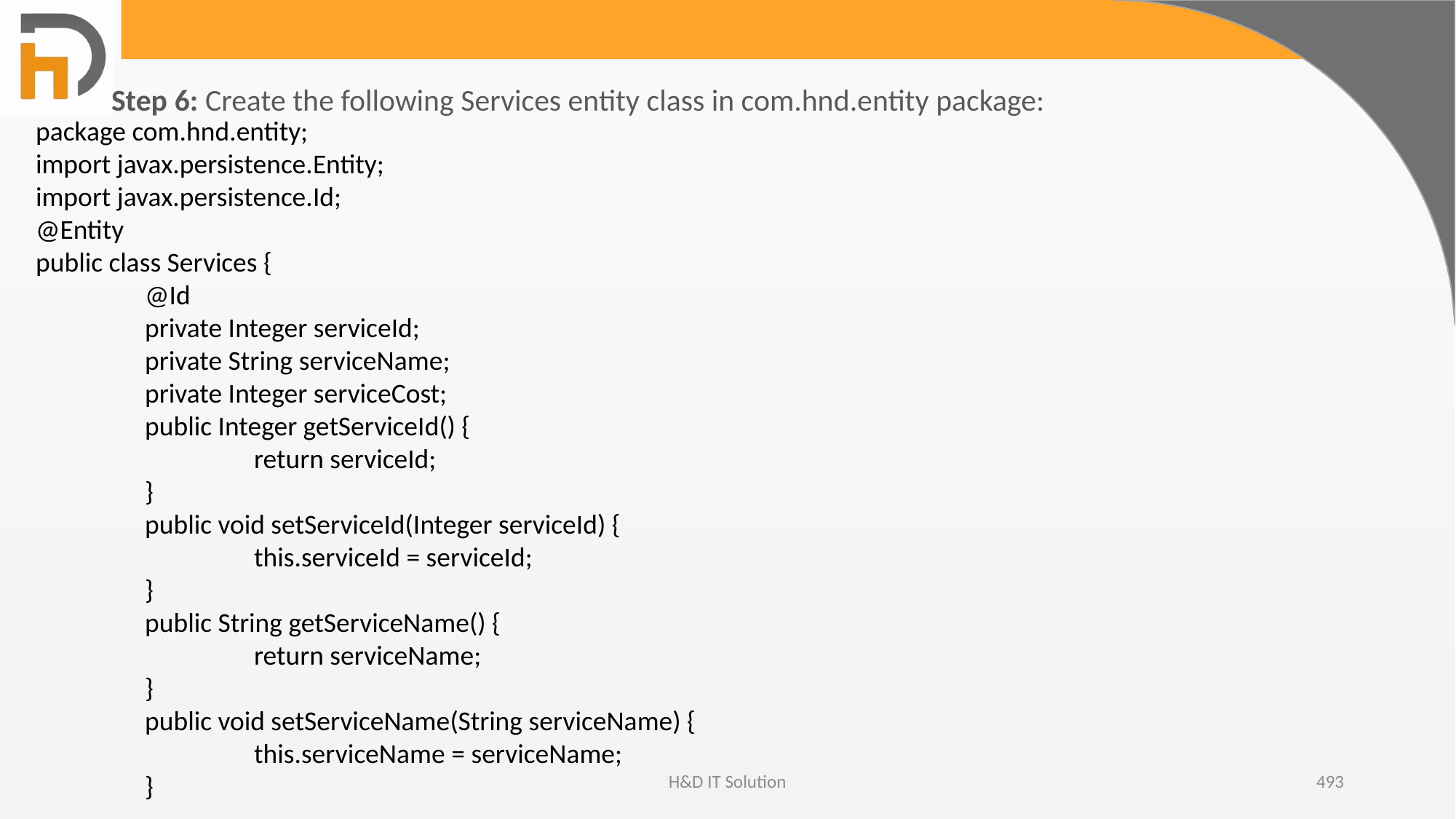

Step 6: Create the following Services entity class in com.hnd.entity package:
package com.hnd.entity;
import javax.persistence.Entity;
import javax.persistence.Id;
@Entity
public class Services {
	@Id
	private Integer serviceId;
	private String serviceName;
	private Integer serviceCost;
	public Integer getServiceId() {
		return serviceId;
	}
	public void setServiceId(Integer serviceId) {
		this.serviceId = serviceId;
	}
	public String getServiceName() {
		return serviceName;
	}
	public void setServiceName(String serviceName) {
		this.serviceName = serviceName;
	}

H&D IT Solution
493